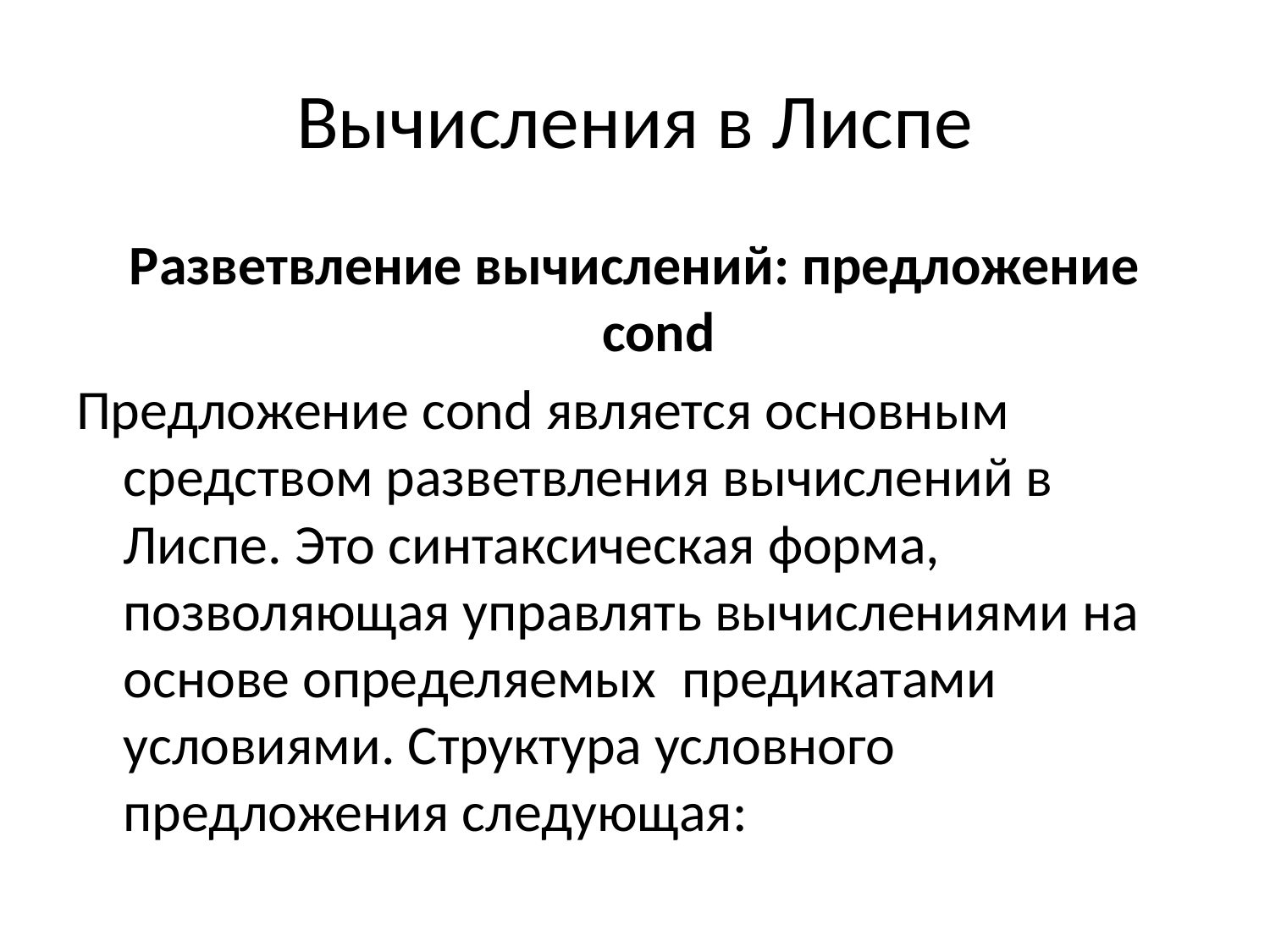

# Вычисления в Лиспе
Разветвление вычислений: предложение cond
Предложение cond является основным средством разветвления вычислений в Лиспе. Это синтаксическая форма, позволяющая управлять вычислениями на основе определяемых  предикатами условиями. Структура условного предложения следующая: